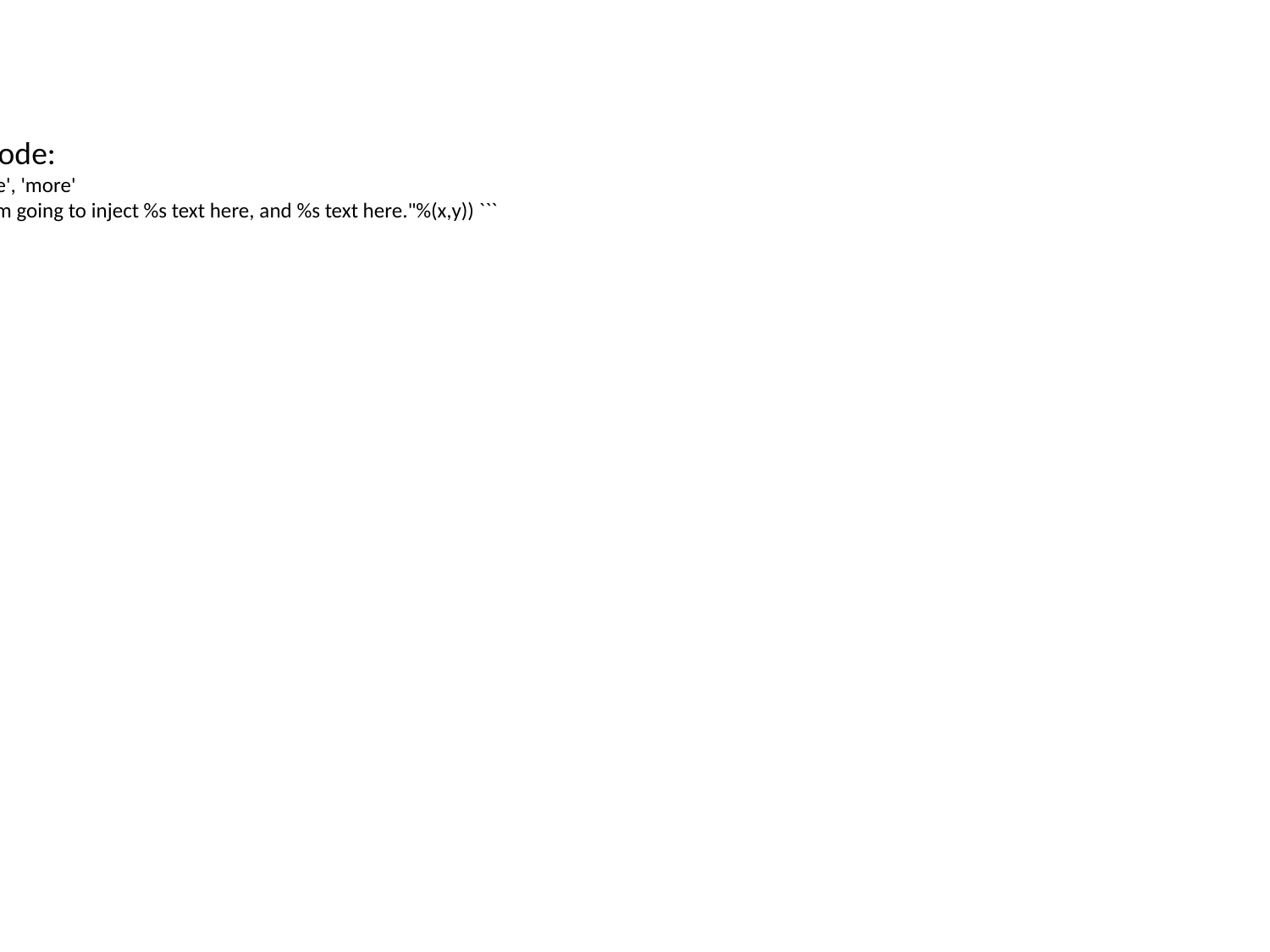

Python Code:
``` x, y = 'some', 'more'
 `````` print("I'm going to inject %s text here, and %s text here."%(x,y)) ```